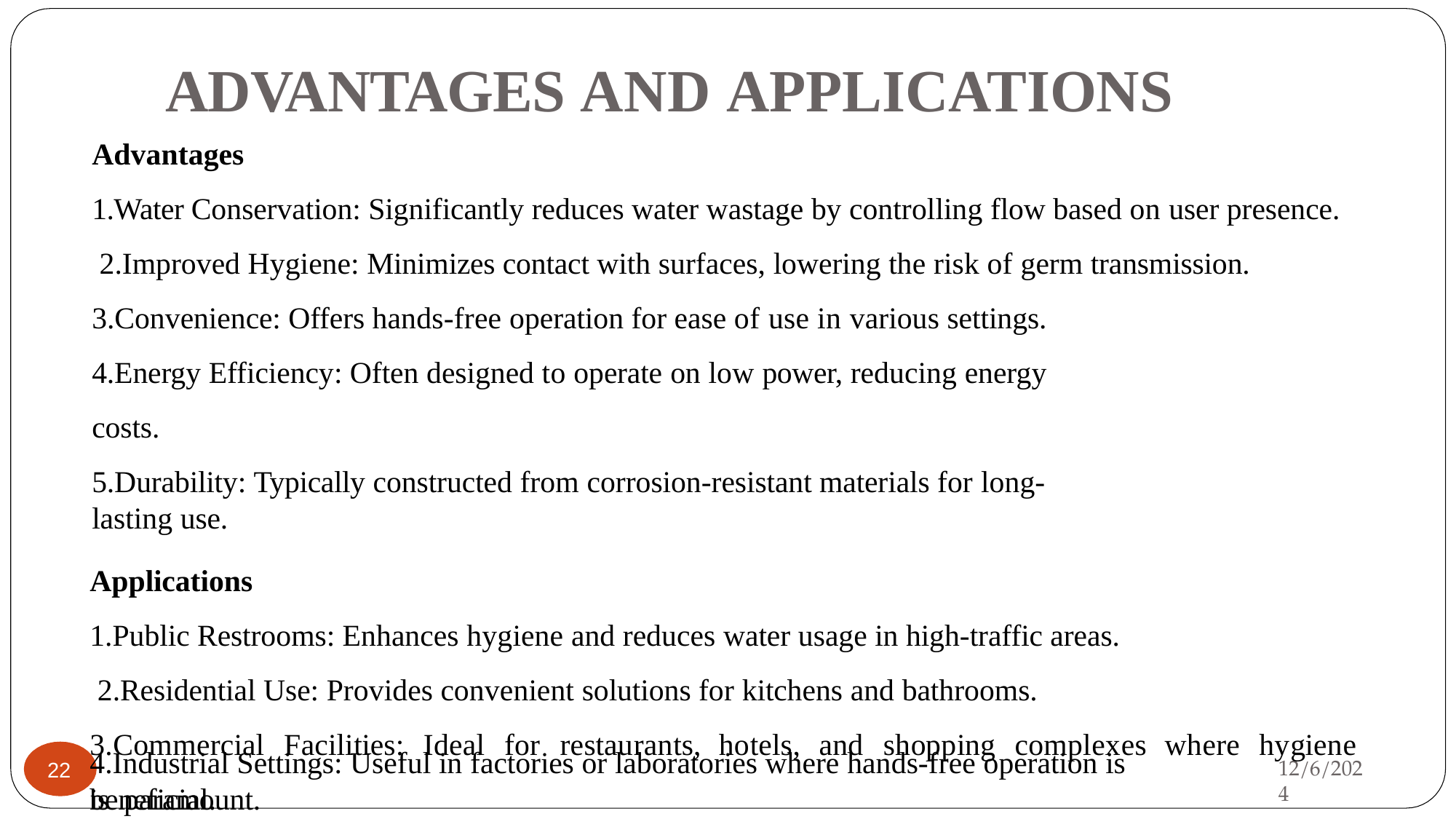

# ADVANTAGES AND APPLICATIONS
Advantages
1.Water Conservation: Significantly reduces water wastage by controlling flow based on user presence.  2.Improved Hygiene: Minimizes contact with surfaces, lowering the risk of germ transmission.
3.Convenience: Offers hands-free operation for ease of use in various settings.  4.Energy Efficiency: Often designed to operate on low power, reducing energy costs.
5.Durability: Typically constructed from corrosion-resistant materials for long-lasting use.
Applications
1.Public Restrooms: Enhances hygiene and reduces water usage in high-traffic areas.  2.Residential Use: Provides convenient solutions for kitchens and bathrooms.
3.Commercial	Facilities:	Ideal	for	restaurants,	hotels,	and	shopping	complexes	where	hygiene	is  paramount.
4.Industrial Settings: Useful in factories or laboratories where hands-free operation is beneficial.

12/6/2024
22